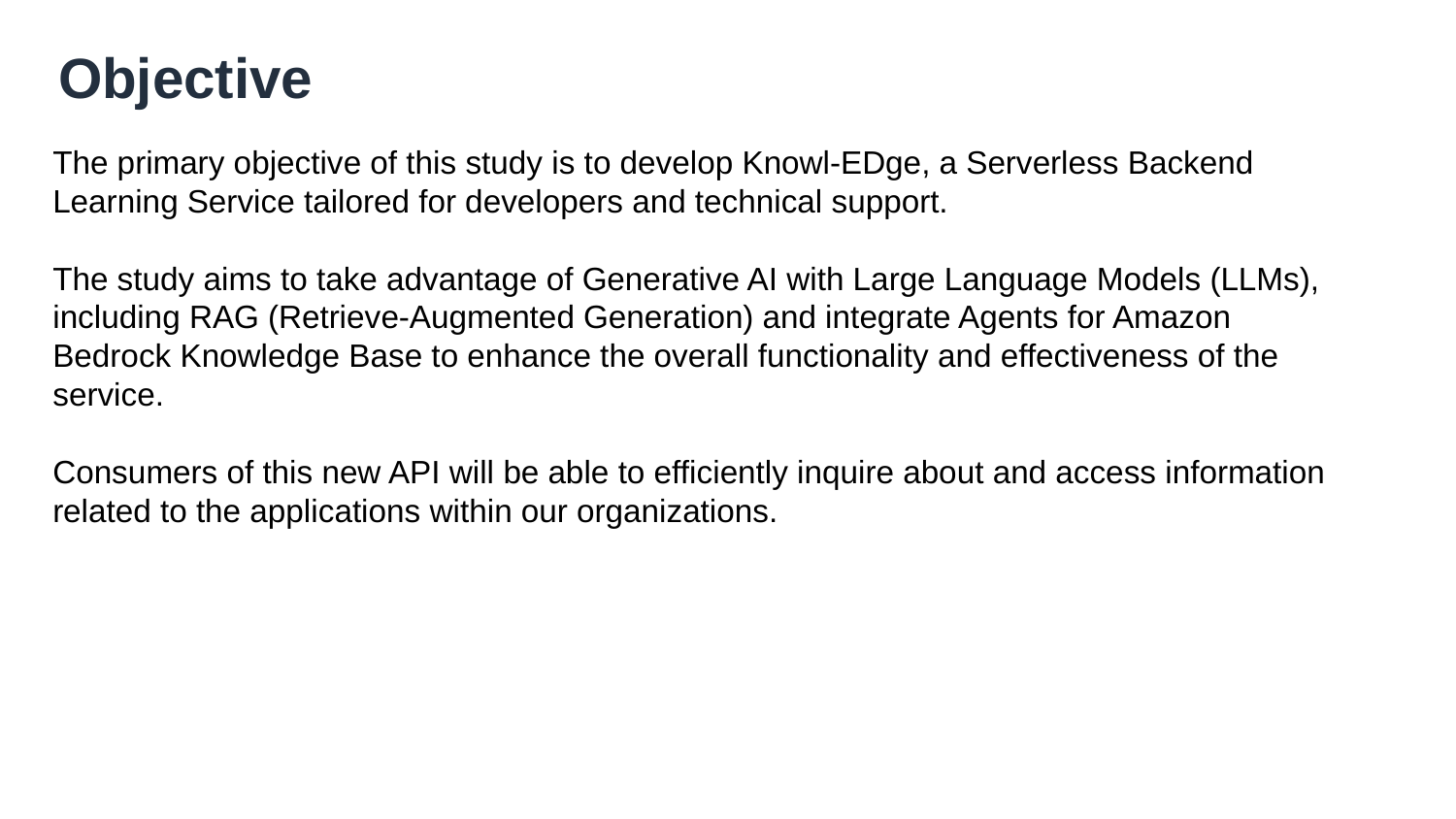

Objective
The primary objective of this study is to develop Knowl-EDge, a Serverless Backend Learning Service tailored for developers and technical support.
The study aims to take advantage of Generative AI with Large Language Models (LLMs), including RAG (Retrieve-Augmented Generation) and integrate Agents for Amazon Bedrock Knowledge Base to enhance the overall functionality and effectiveness of the service.

Consumers of this new API will be able to efficiently inquire about and access information related to the applications within our organizations.